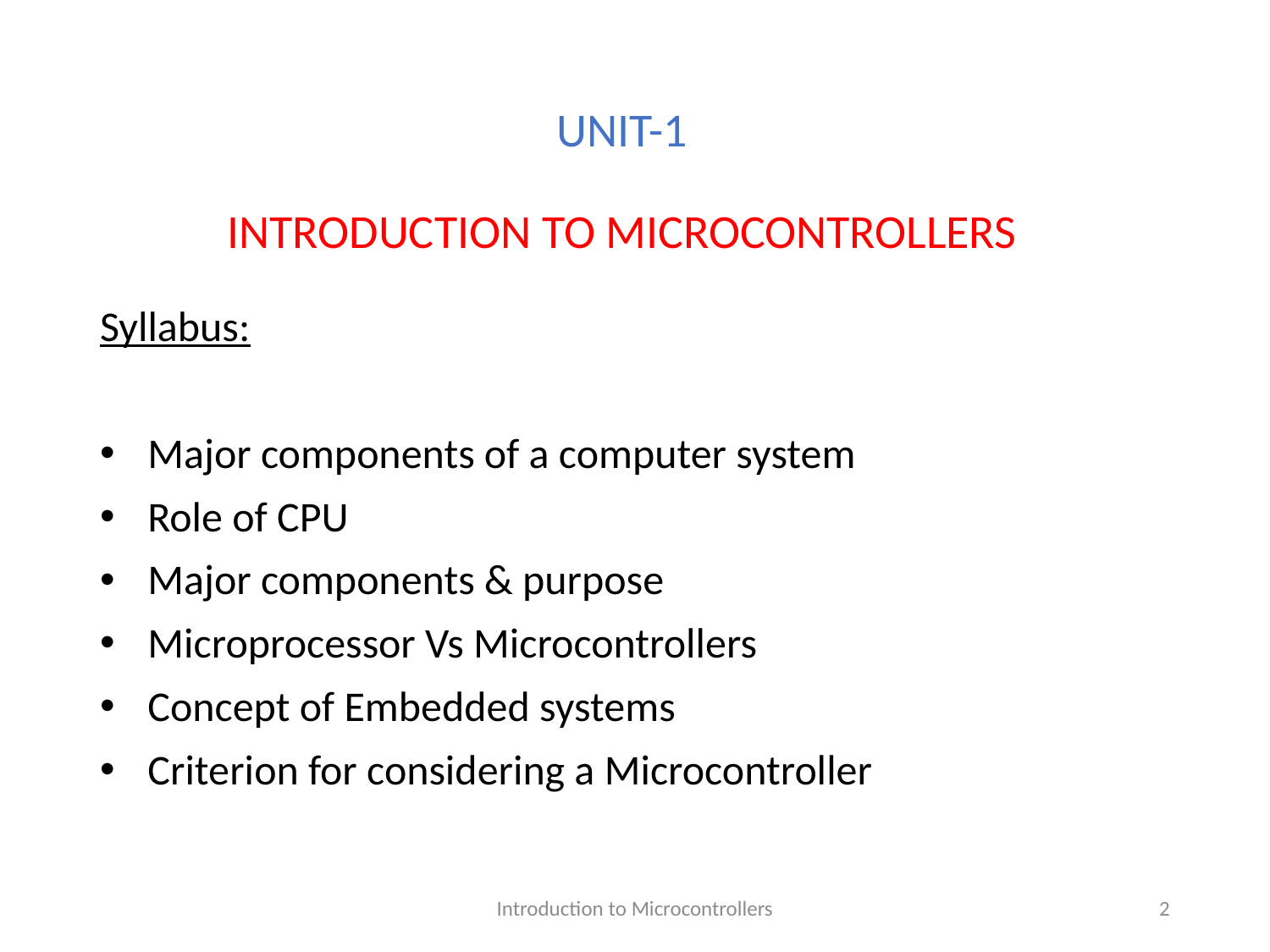

# UNIT-1 INTRODUCTION TO MICROCONTROLLERS

Syllabus:

Major components of a computer system
Role of CPU
Major components & purpose
Microprocessor Vs Microcontrollers
Concept of Embedded systems
Criterion for considering a Microcontroller

Introduction to Microcontrollers
2